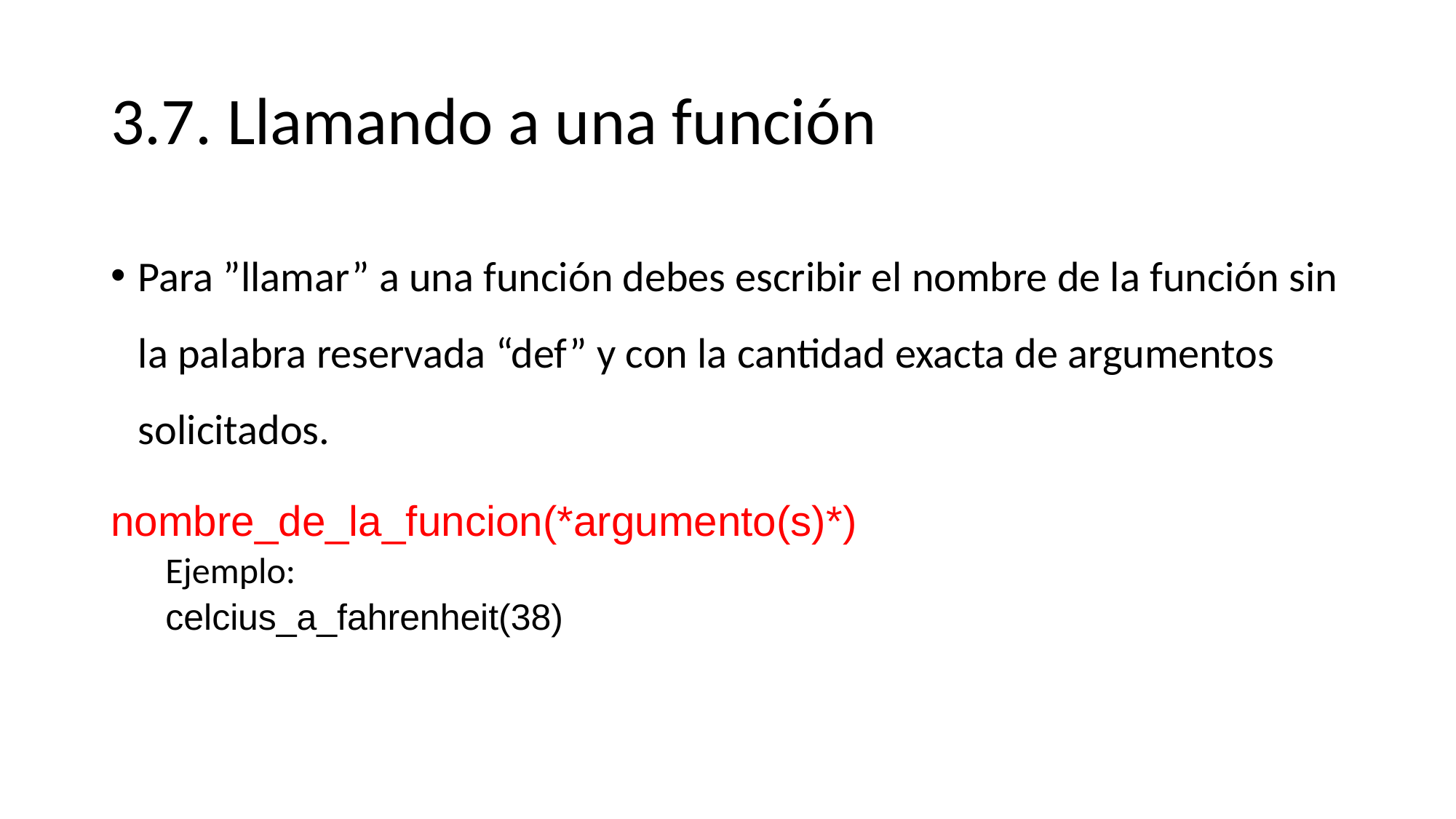

# 3.7. Llamando a una función
Para ”llamar” a una función debes escribir el nombre de la función sin la palabra reservada “def” y con la cantidad exacta de argumentos solicitados.
nombre_de_la_funcion(*argumento(s)*)
Ejemplo:
celcius_a_fahrenheit(38)